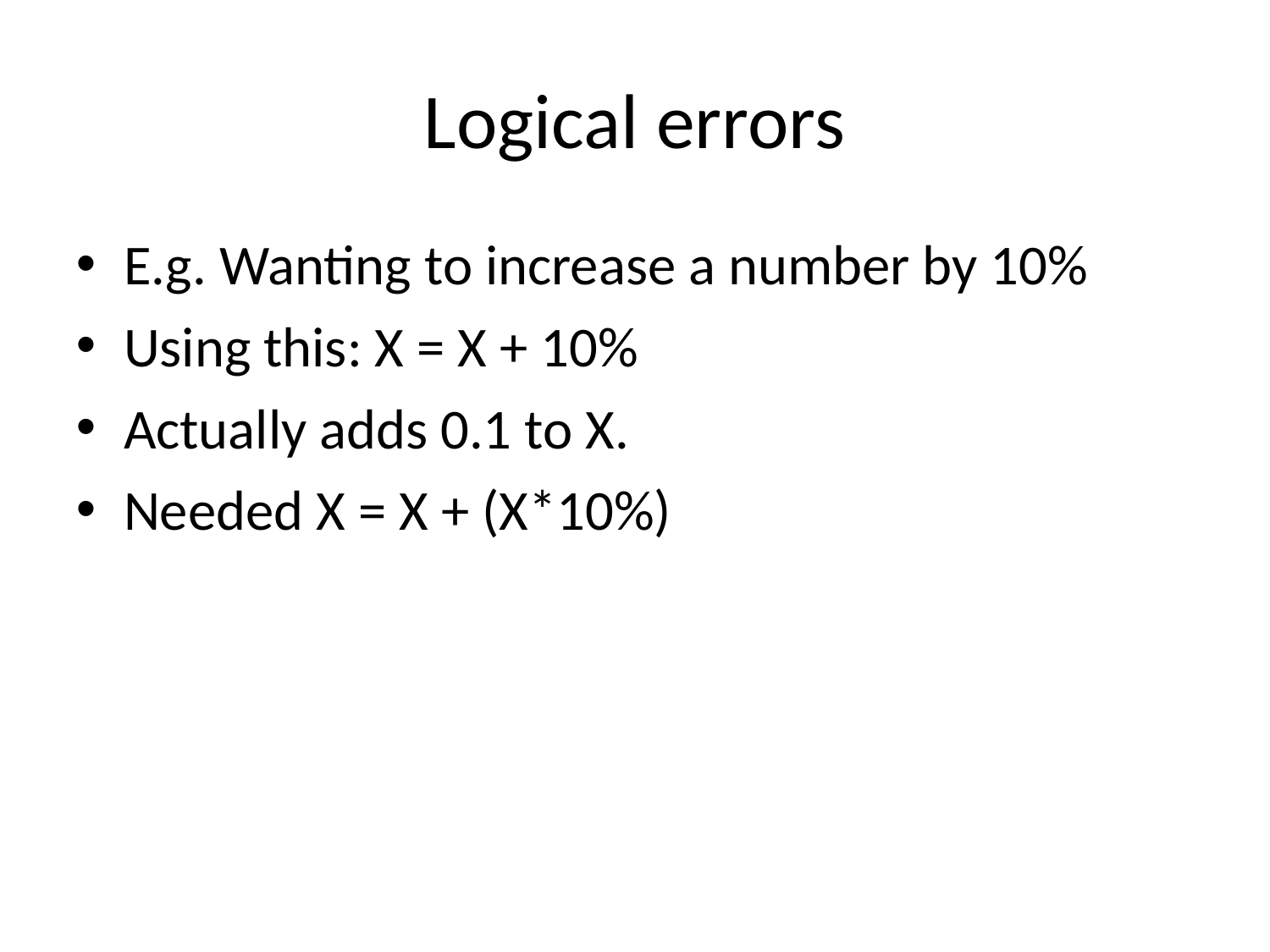

# Logical errors
E.g. Wanting to increase a number by 10%
Using this: X = X + 10%
Actually adds 0.1 to X.
Needed X = X + (X*10%)